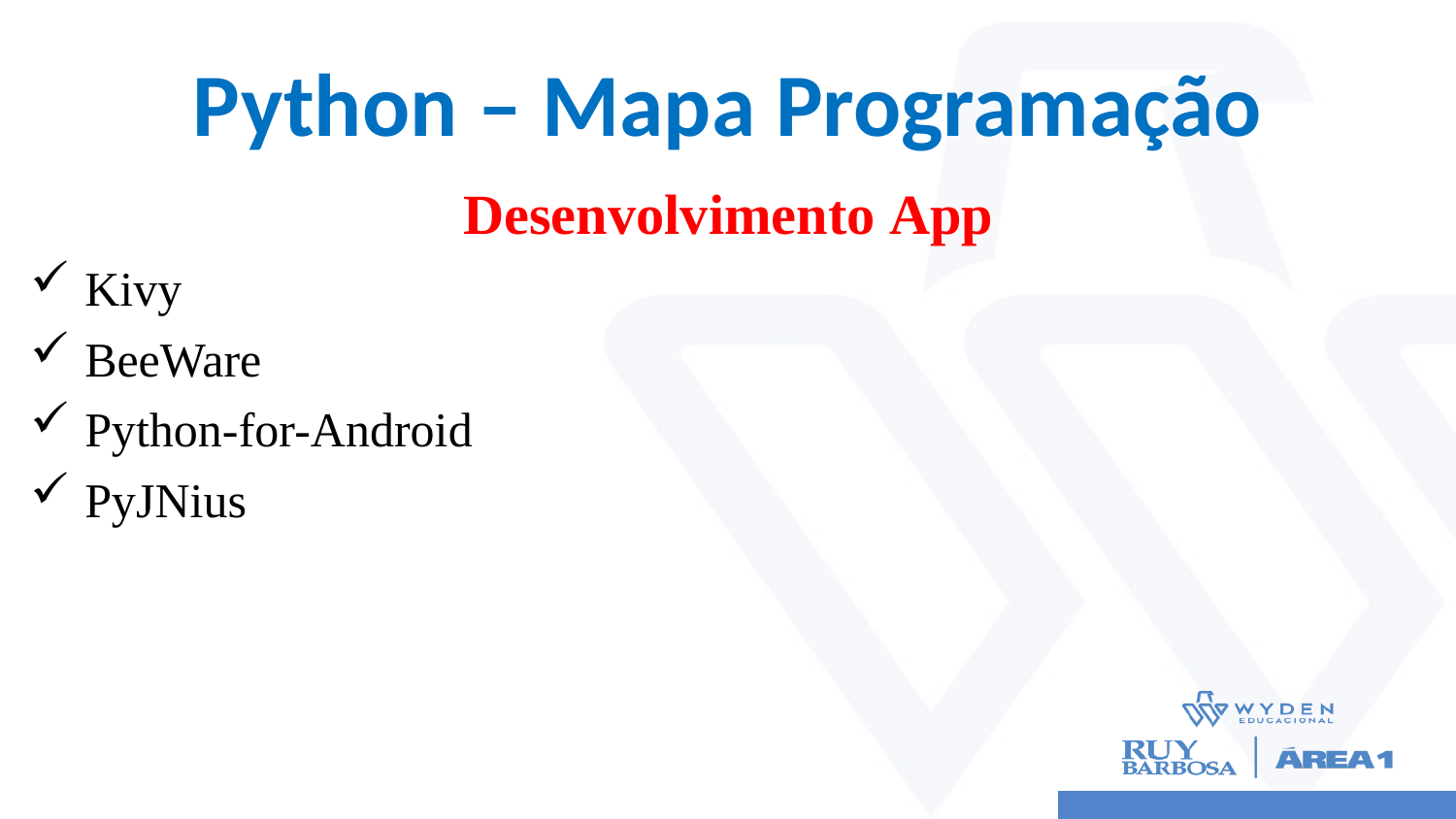

# Python – Mapa Programação
Desenvolvimento App
Kivy
BeeWare
Python-for-Android
PyJNius